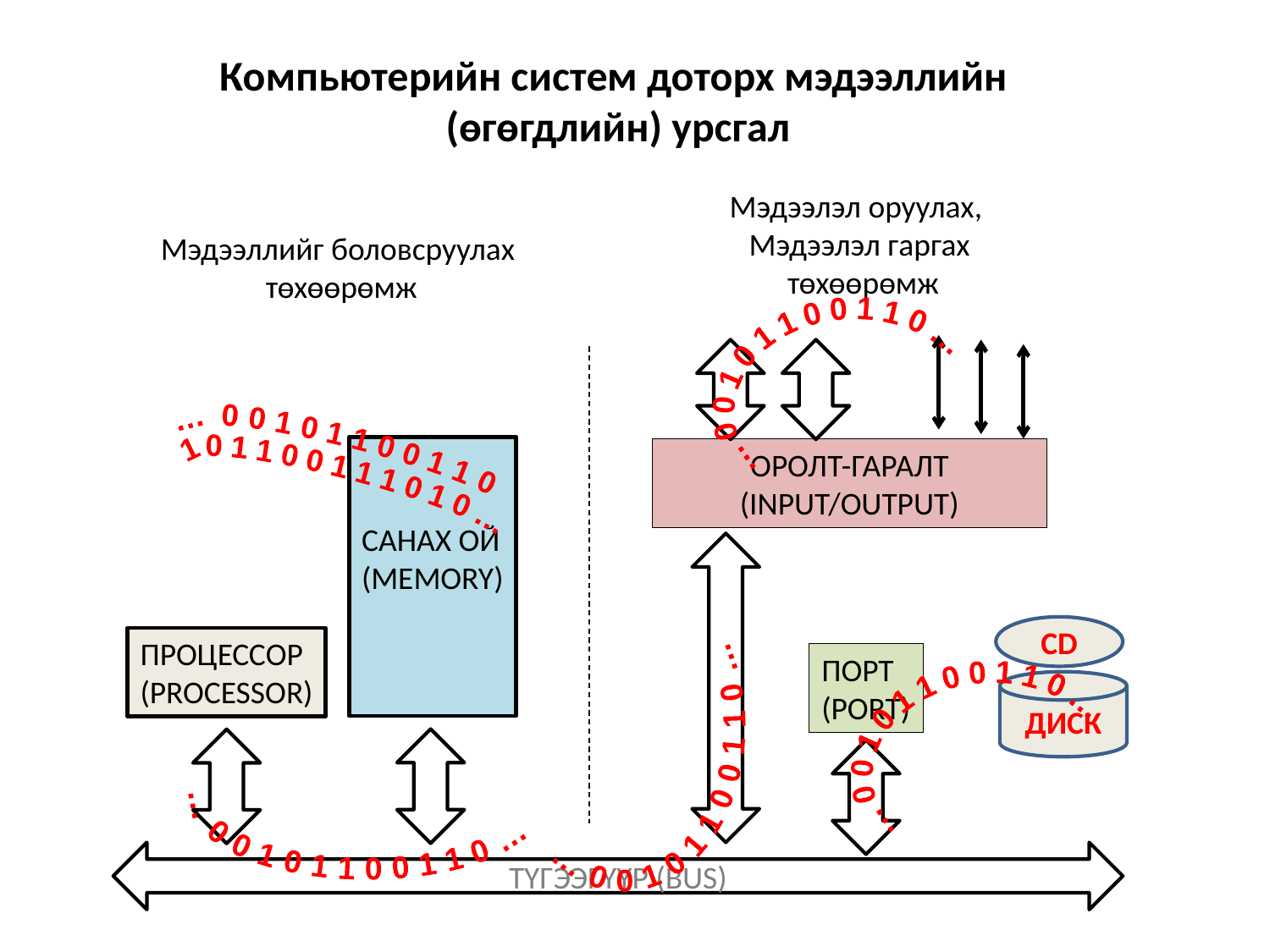

Компьютерийн систем доторх мэдээллийн
(өгөгдлийн) урсгал
Мэдээлэл оруулах,
Mэдээлэл гаргах
 төхөөрөмж
Мэдээллийг боловсруулах
төхөөрөмж
… 0 0 1 0 1 1 0 0 1 1 0 …

САНАХ ОЙ
(MEMORY)

ОРОЛТ-ГАРАЛТ
(INPUT/OUTPUT)
… 0 0 1 0 1 1 0 0 1 1 0
1 0 1 1 0 0 1 1 1 0 1 0 …
… 0 0 1 0 1 1 0 0 1 1 0 …
CD
ПРОЦЕССОР
(PROCESSOR)
ПОРТ
(PORT)

… 0 0 1 0 1 1 0 0 1 1 0 …
ДИСК
… 0 0 1 0 1 1 0 0 1 1 0 …

ТҮГЭЭГҮҮР (BUS)